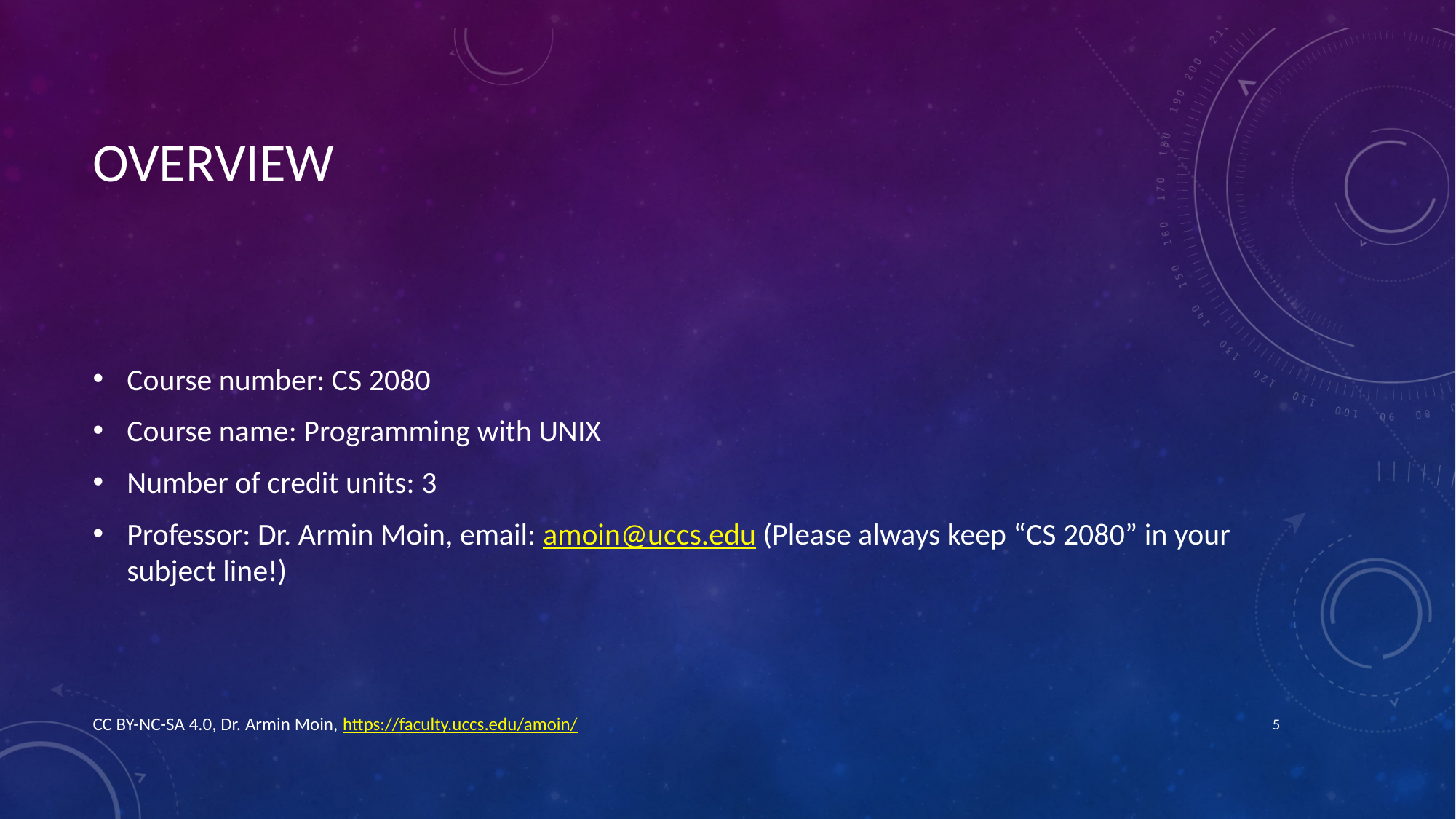

# overview
Course number: CS 2080
Course name: Programming with UNIX
Number of credit units: 3
Professor: Dr. Armin Moin, email: amoin@uccs.edu (Please always keep “CS 2080” in your subject line!)
CC BY-NC-SA 4.0, Dr. Armin Moin, https://faculty.uccs.edu/amoin/
5